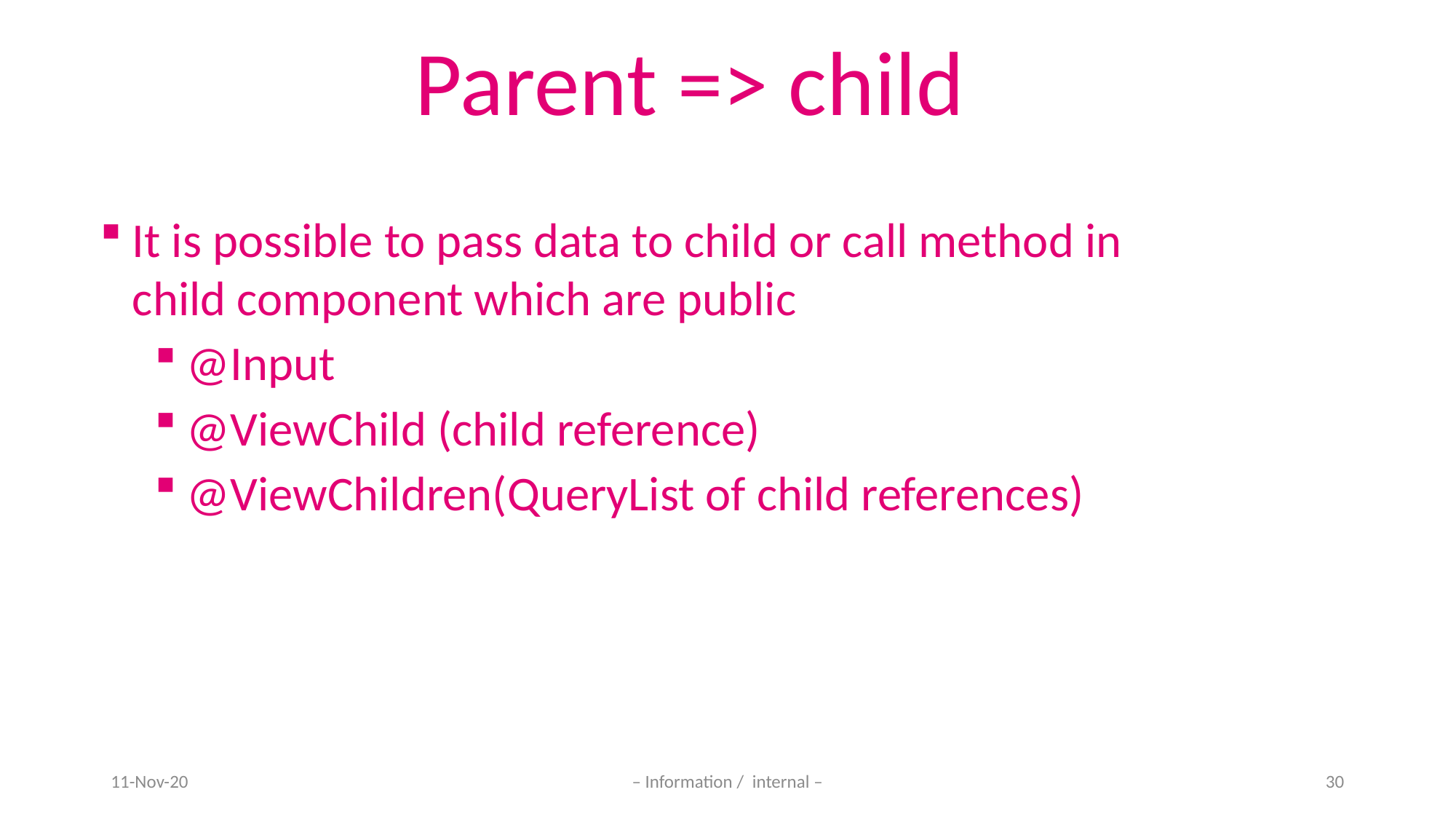

Parent => child
It is possible to pass data to child or call method in child component which are public
@Input
@ViewChild (child reference)
@ViewChildren(QueryList of child references)

11-Nov-20
– Information /  internal –
30